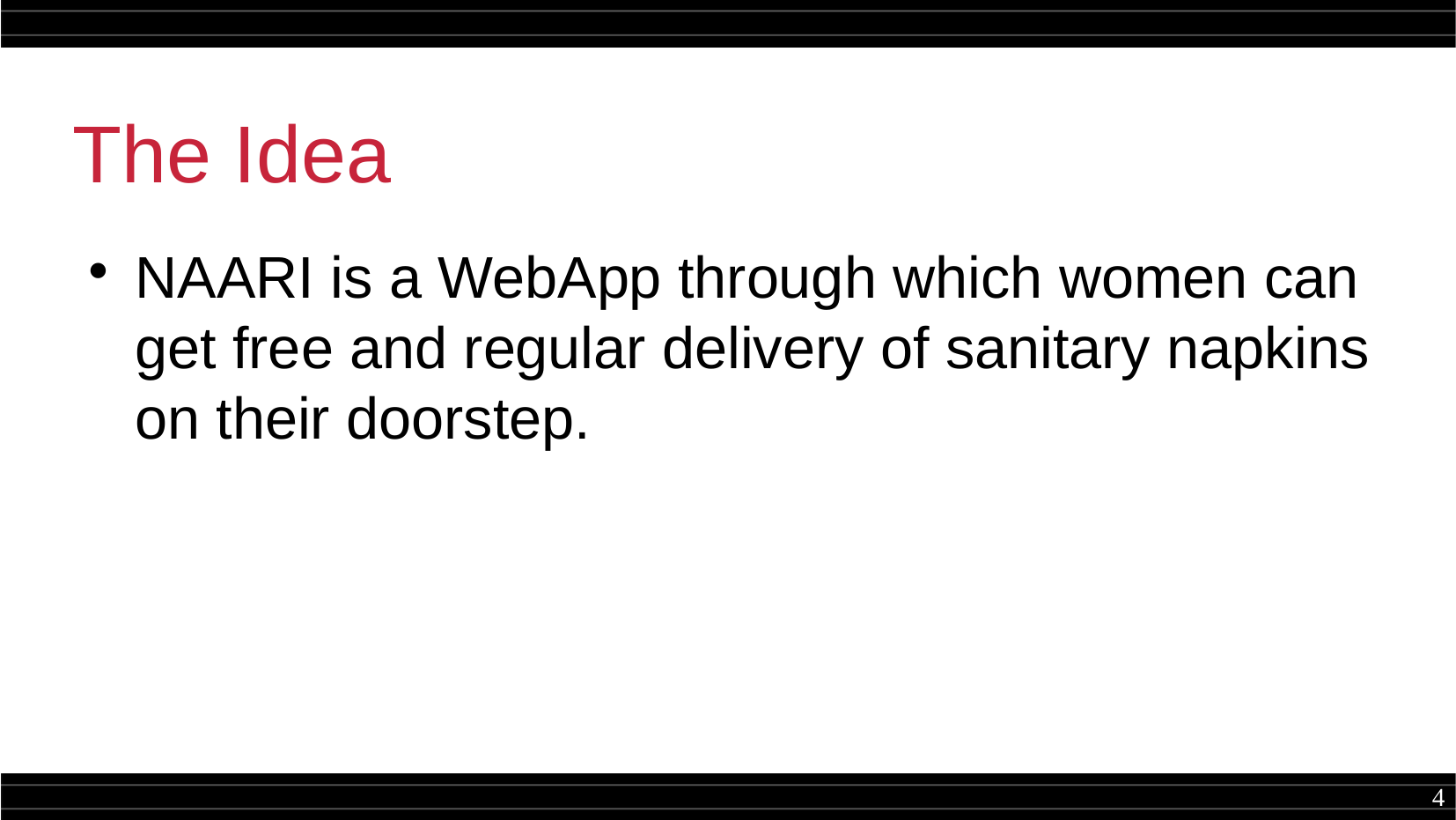

The Idea
NAARI is a WebApp through which women can get free and regular delivery of sanitary napkins on their doorstep.